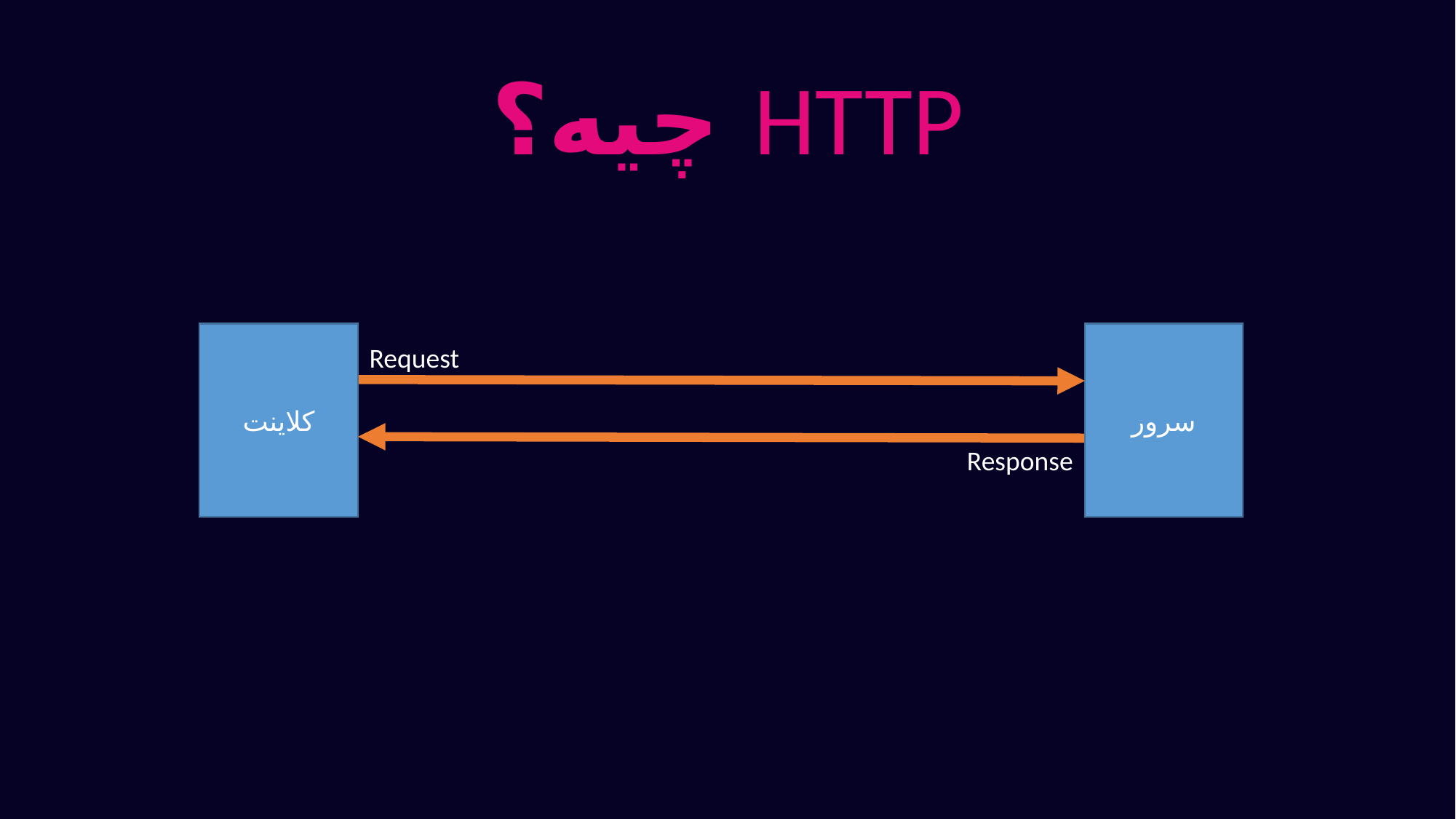

# HTTP چیه؟
کلاینت
سرور
Request
Response